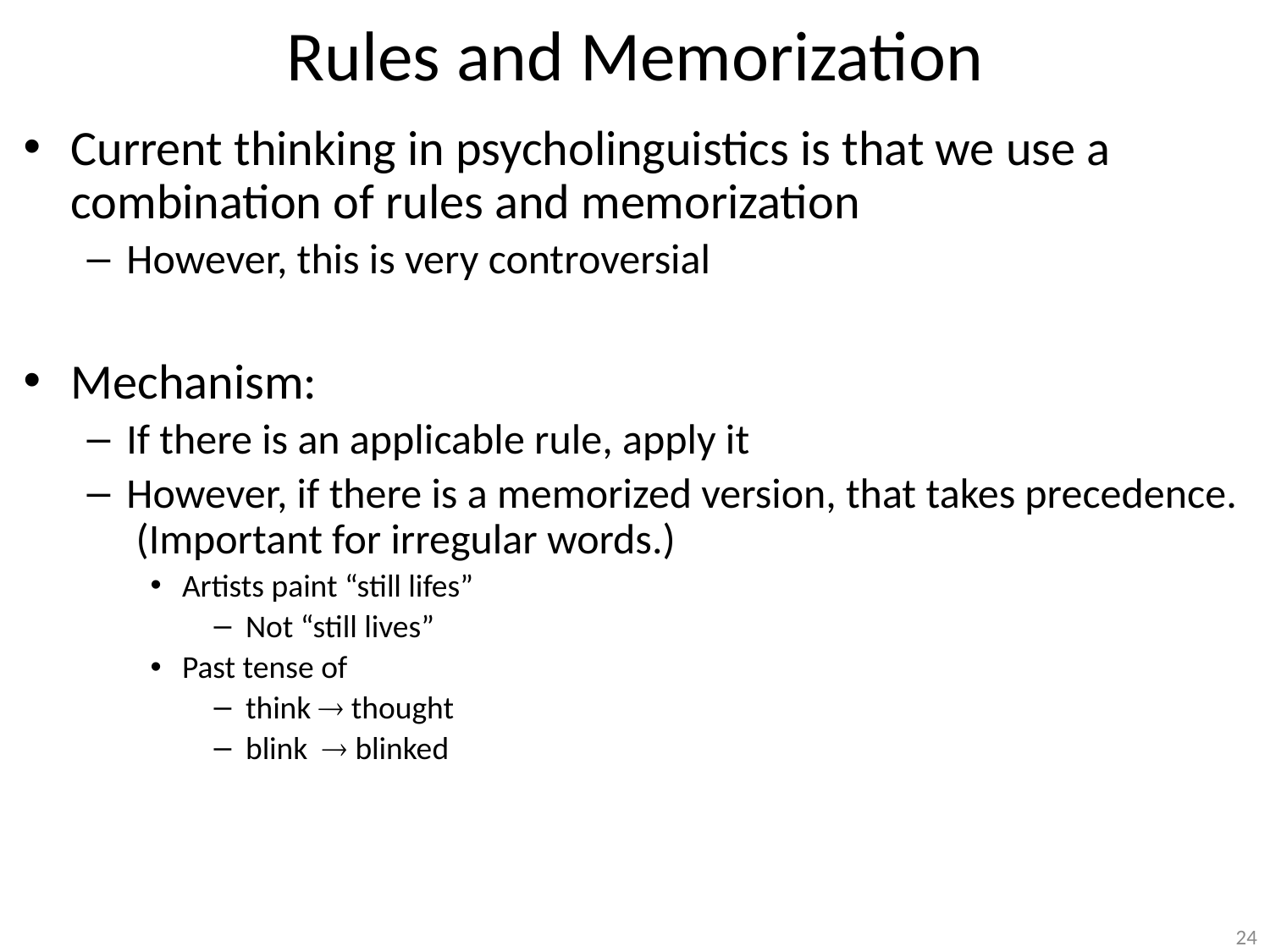

# Rules and Memorization
Current thinking in psycholinguistics is that we use a combination of rules and memorization
However, this is very controversial

Mechanism:
If there is an applicable rule, apply it
However, if there is a memorized version, that takes precedence.  (Important for irregular words.)
Artists paint “still lifes”
Not “still lives”
Past tense of
think → thought
blink  → blinked
24